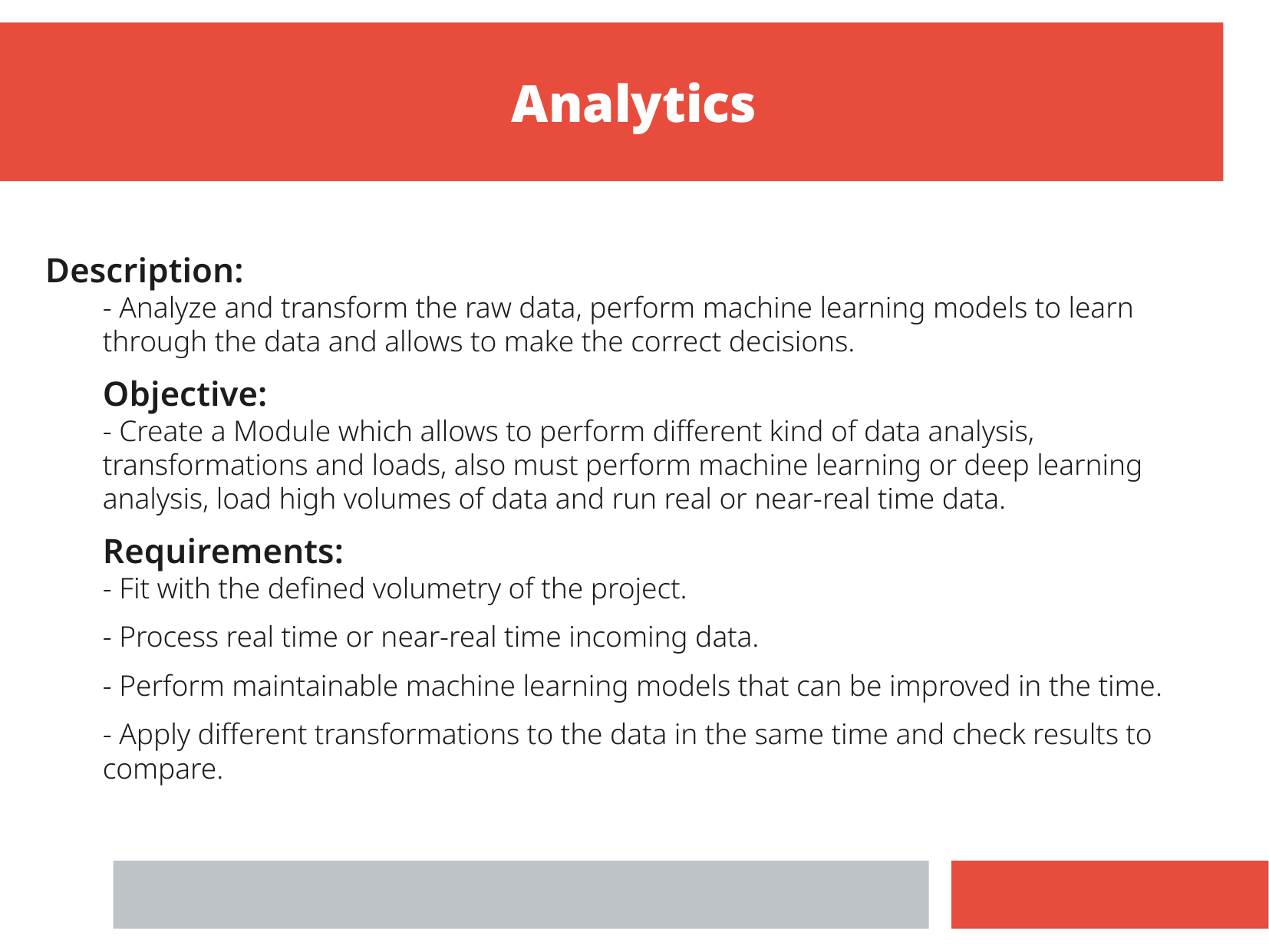

Analytics
Description:
- Analyze and transform the raw data, perform machine learning models to learn through the data and allows to make the correct decisions.
Objective:
- Create a Module which allows to perform different kind of data analysis, transformations and loads, also must perform machine learning or deep learning analysis, load high volumes of data and run real or near-real time data.
Requirements:
- Fit with the defined volumetry of the project.
- Process real time or near-real time incoming data.
- Perform maintainable machine learning models that can be improved in the time.
- Apply different transformations to the data in the same time and check results to compare.